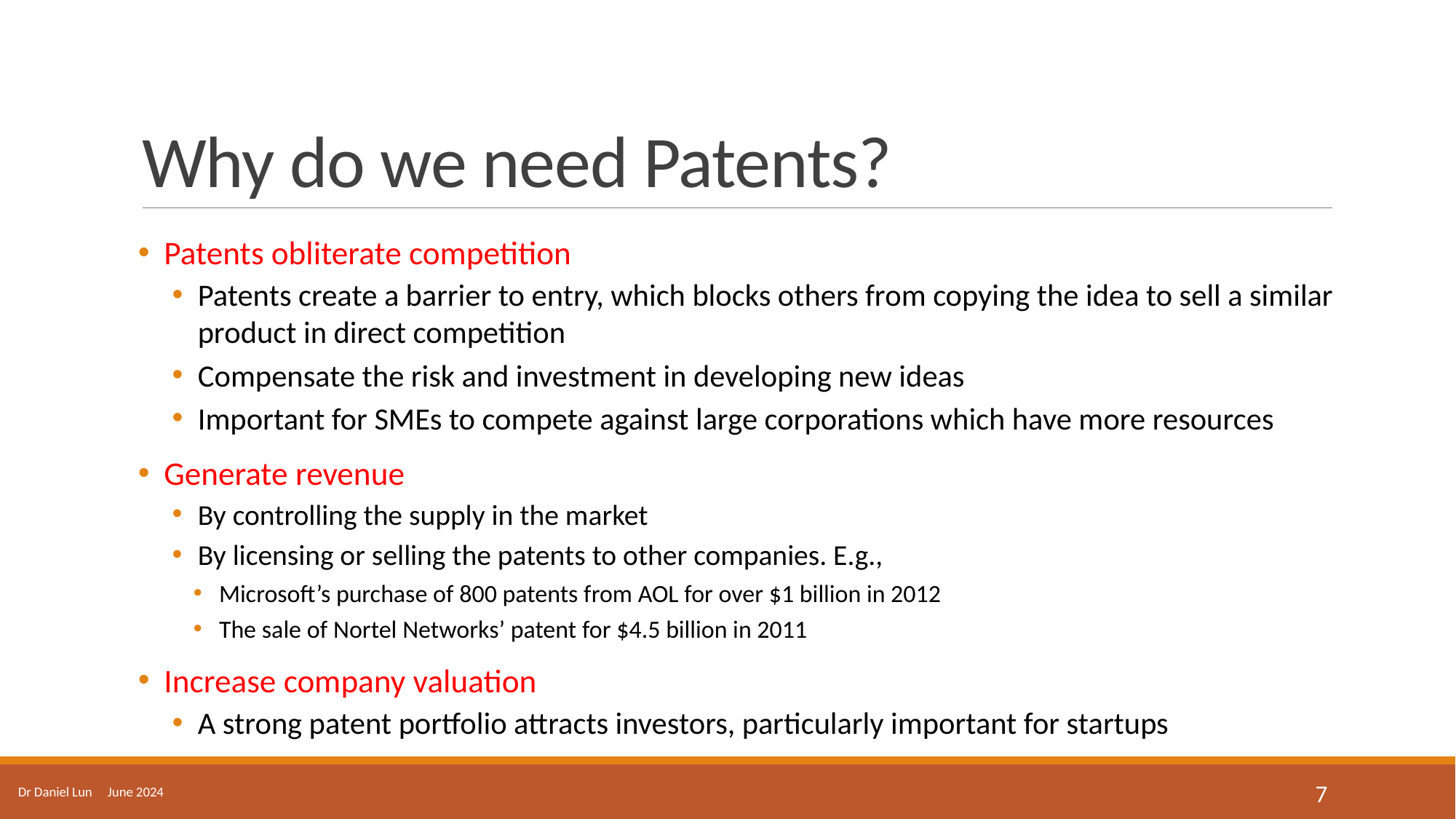

# Why do we need Patents?
Patents obliterate competition
Patents create a barrier to entry, which blocks others from copying the idea to sell a similar product in direct competition
Compensate the risk and investment in developing new ideas
Important for SMEs to compete against large corporations which have more resources
Generate revenue
By controlling the supply in the market
By licensing or selling the patents to other companies. E.g.,
Microsoft’s purchase of 800 patents from AOL for over $1 billion in 2012
The sale of Nortel Networks’ patent for $4.5 billion in 2011
Increase company valuation
A strong patent portfolio attracts investors, particularly important for startups

Dr Daniel Lun     June 2024
7